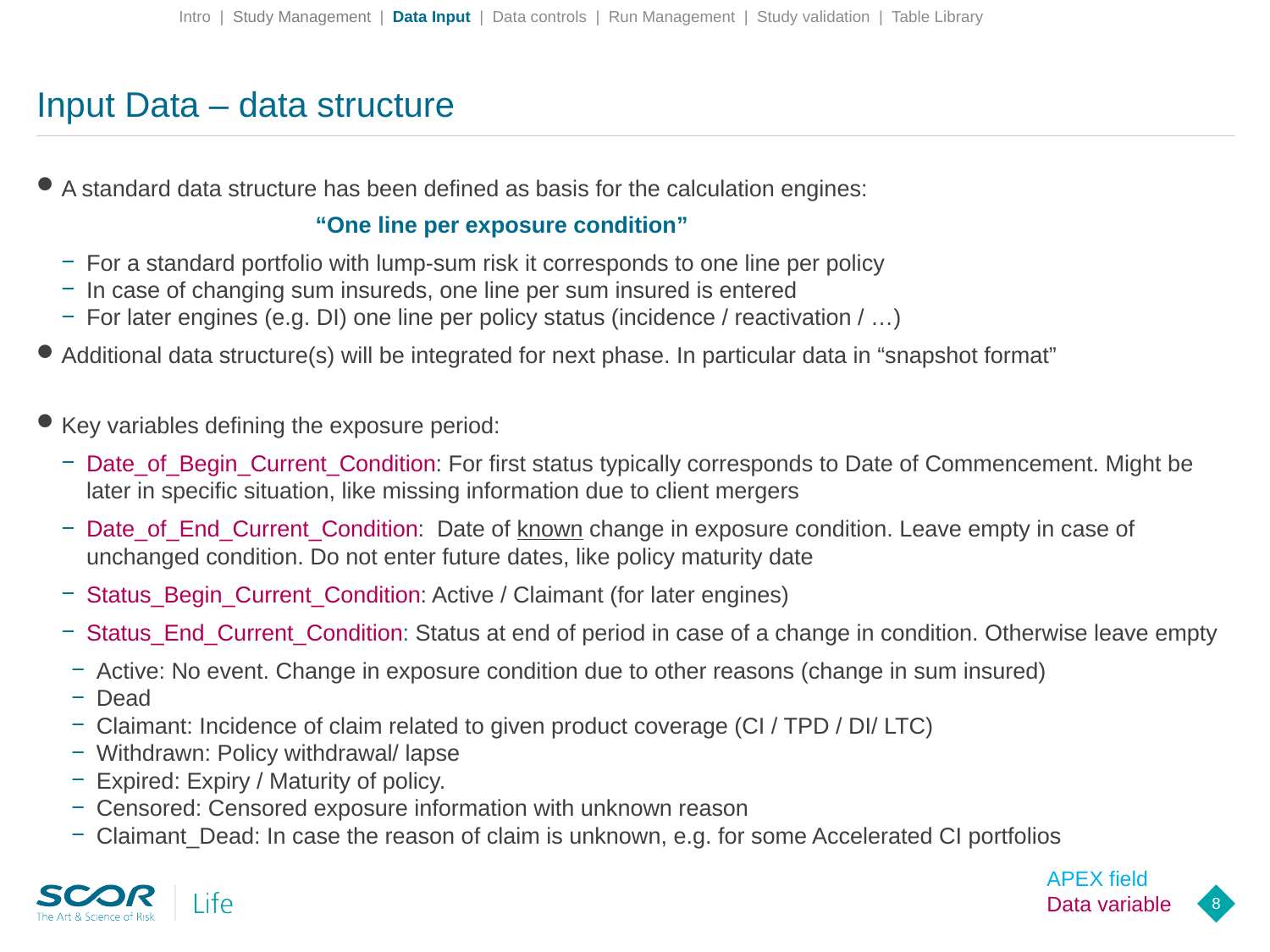

Intro  |  Study Management  |  Data Input  |  Data controls  |  Run Management  |  Study validation  |  Table Library
# Input Data – data structure
A standard data structure has been defined as basis for the calculation engines:
		“One line per exposure condition”
For a standard portfolio with lump-sum risk it corresponds to one line per policy
In case of changing sum insureds, one line per sum insured is entered
For later engines (e.g. DI) one line per policy status (incidence / reactivation / …)
Additional data structure(s) will be integrated for next phase. In particular data in “snapshot format”

Key variables defining the exposure period:
Date_of_Begin_Current_Condition: For first status typically corresponds to Date of Commencement. Might be later in specific situation, like missing information due to client mergers
Date_of_End_Current_Condition:  Date of known change in exposure condition. Leave empty in case of unchanged condition. Do not enter future dates, like policy maturity date
Status_Begin_Current_Condition: Active / Claimant (for later engines)
Status_End_Current_Condition: Status at end of period in case of a change in condition. Otherwise leave empty
Active: No event. Change in exposure condition due to other reasons (change in sum insured)
Dead
Claimant: Incidence of claim related to given product coverage (CI / TPD / DI/ LTC)
Withdrawn: Policy withdrawal/ lapse
Expired: Expiry / Maturity of policy.
Censored: Censored exposure information with unknown reason
Claimant_Dead: In case the reason of claim is unknown, e.g. for some Accelerated CI portfolios

APEX field
Data variable